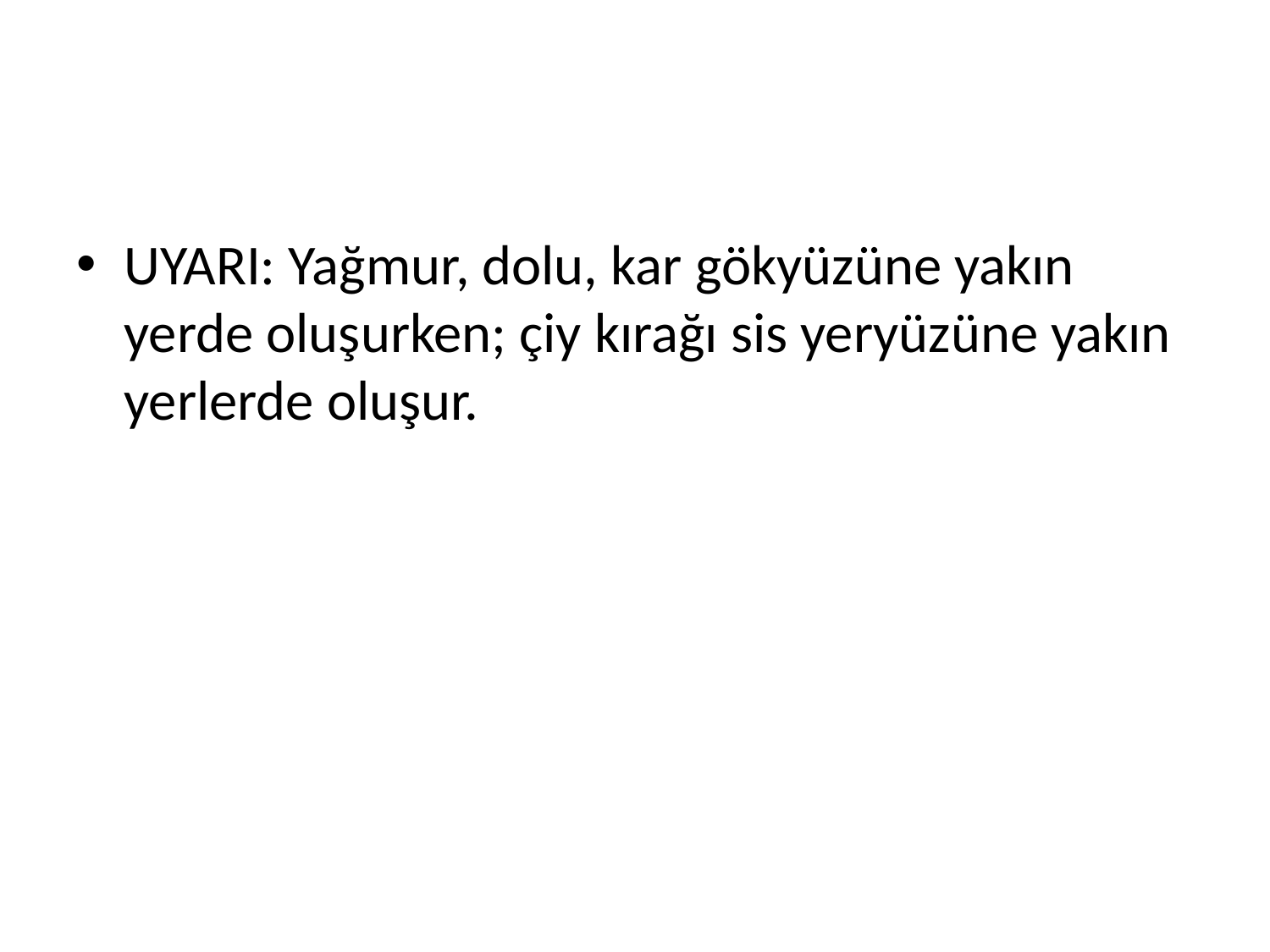

#
UYARI: Yağmur, dolu, kar gökyüzüne yakın yerde oluşurken; çiy kırağı sis yeryüzüne yakın yerlerde oluşur.